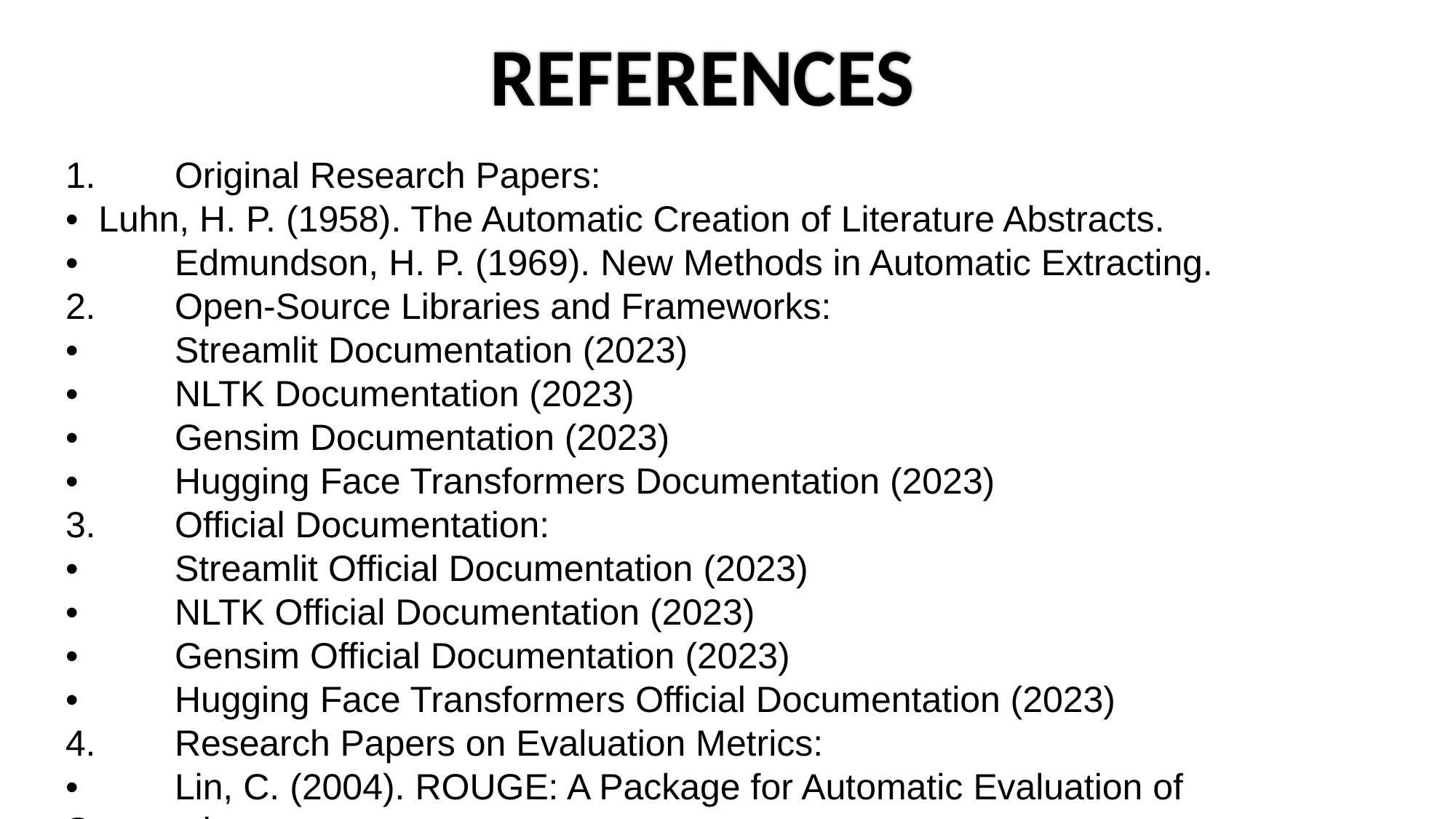

# REFERENCES
1.	Original Research Papers:
•  Luhn, H. P. (1958). The Automatic Creation of Literature Abstracts.
•	Edmundson, H. P. (1969). New Methods in Automatic Extracting.
2.	Open-Source Libraries and Frameworks:
•	Streamlit Documentation (2023)
•	NLTK Documentation (2023)
•	Gensim Documentation (2023)
•	Hugging Face Transformers Documentation (2023)
3.	Official Documentation:
•	Streamlit Official Documentation (2023)
•	NLTK Official Documentation (2023)
•	Gensim Official Documentation (2023)
•	Hugging Face Transformers Official Documentation (2023)
4.	Research Papers on Evaluation Metrics:
•	Lin, C. (2004). ROUGE: A Package for Automatic Evaluation of Summaries.